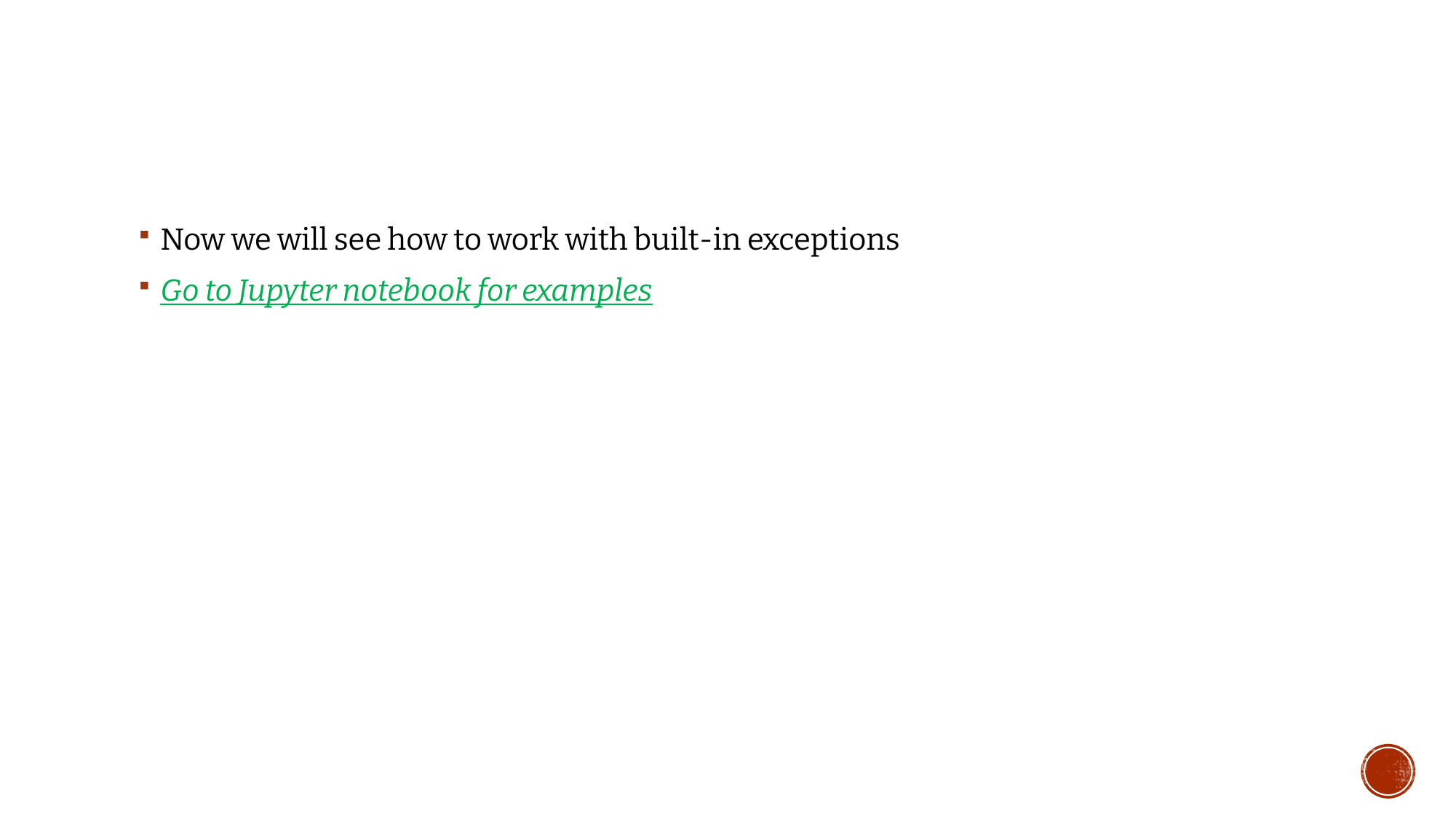

Now we will see how to work with built-in exceptions
Go to Jupyter notebook for examples